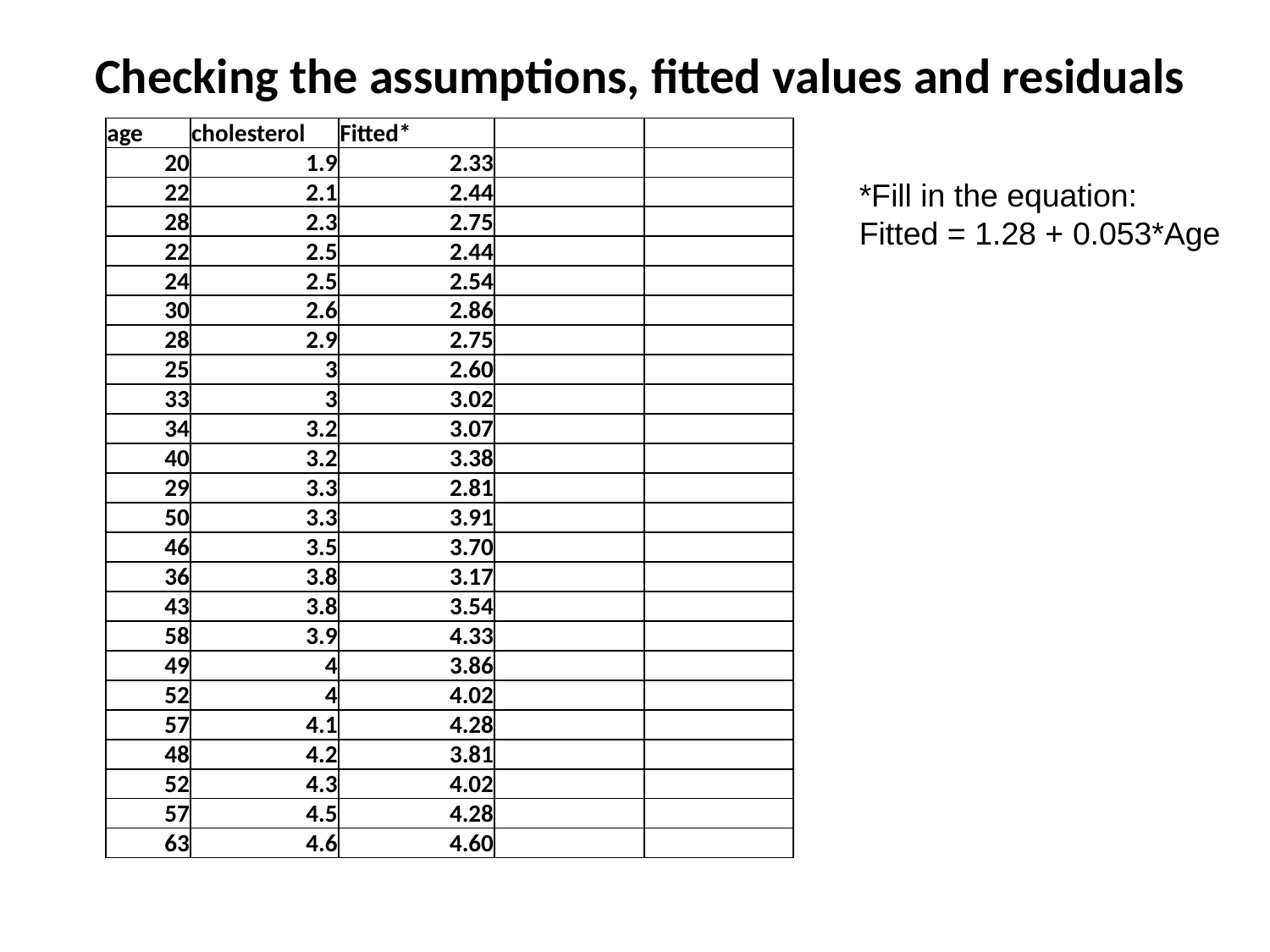

Checking the assumptions, fitted values and residuals
| age | cholesterol | Fitted\* |  |  |
| --- | --- | --- | --- | --- |
| 20 | 1.9 | 2.33 |  |  |
| 22 | 2.1 | 2.44 |  |  |
| 28 | 2.3 | 2.75 |  |  |
| 22 | 2.5 | 2.44 |  |  |
| 24 | 2.5 | 2.54 |  |  |
| 30 | 2.6 | 2.86 |  |  |
| 28 | 2.9 | 2.75 |  |  |
| 25 | 3 | 2.60 |  |  |
| 33 | 3 | 3.02 |  |  |
| 34 | 3.2 | 3.07 |  |  |
| 40 | 3.2 | 3.38 |  |  |
| 29 | 3.3 | 2.81 |  |  |
| 50 | 3.3 | 3.91 |  |  |
| 46 | 3.5 | 3.70 |  |  |
| 36 | 3.8 | 3.17 |  |  |
| 43 | 3.8 | 3.54 |  |  |
| 58 | 3.9 | 4.33 |  |  |
| 49 | 4 | 3.86 |  |  |
| 52 | 4 | 4.02 |  |  |
| 57 | 4.1 | 4.28 |  |  |
| 48 | 4.2 | 3.81 |  |  |
| 52 | 4.3 | 4.02 |  |  |
| 57 | 4.5 | 4.28 |  |  |
| 63 | 4.6 | 4.60 |  |  |
*Fill in the equation:
Fitted = 1.28 + 0.053*Age